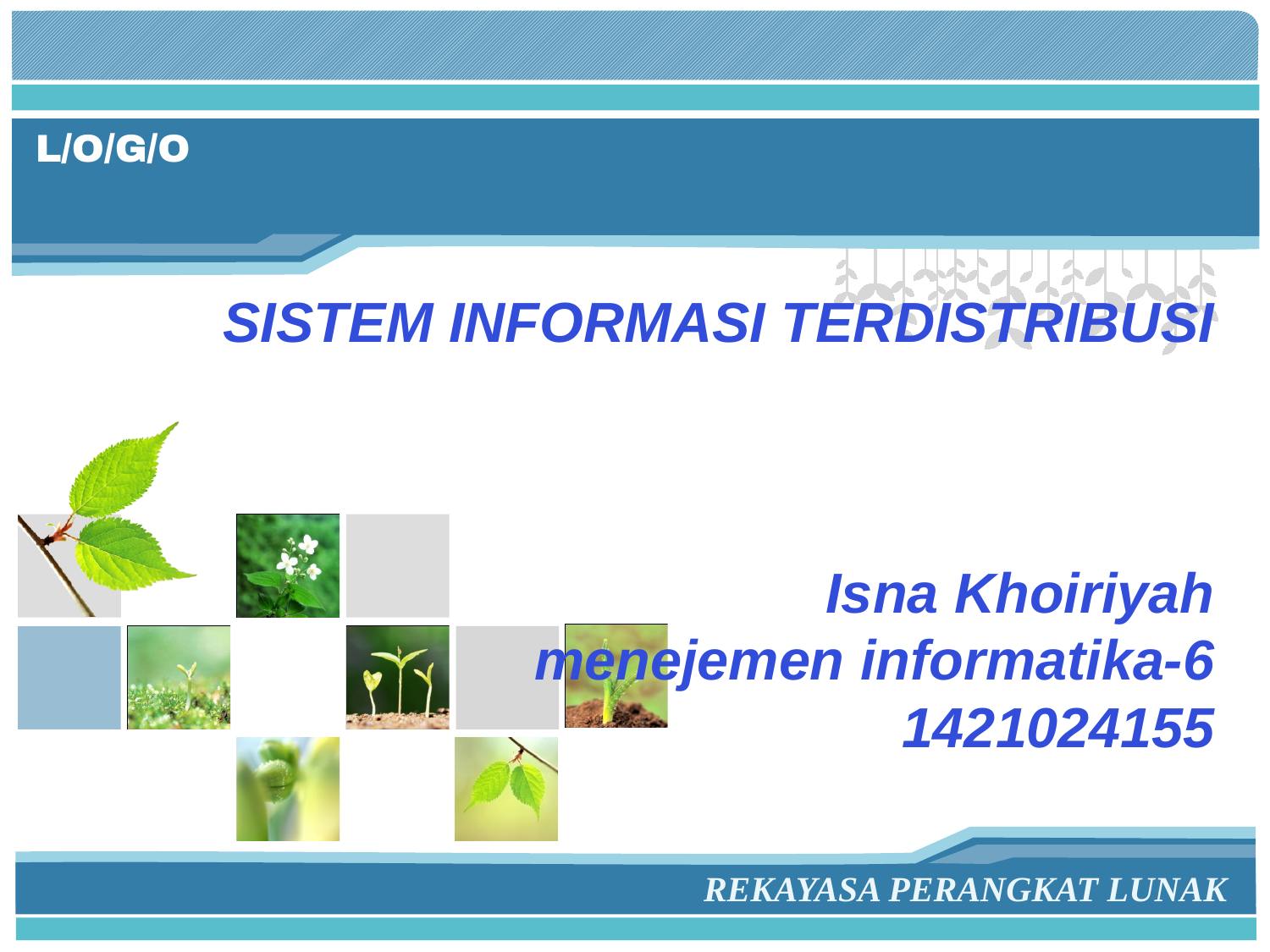

# SISTEM INFORMASI TERDISTRIBUSI Isna Khoiriyah menejemen informatika-6 1421024155
REKAYASA PERANGKAT LUNAK